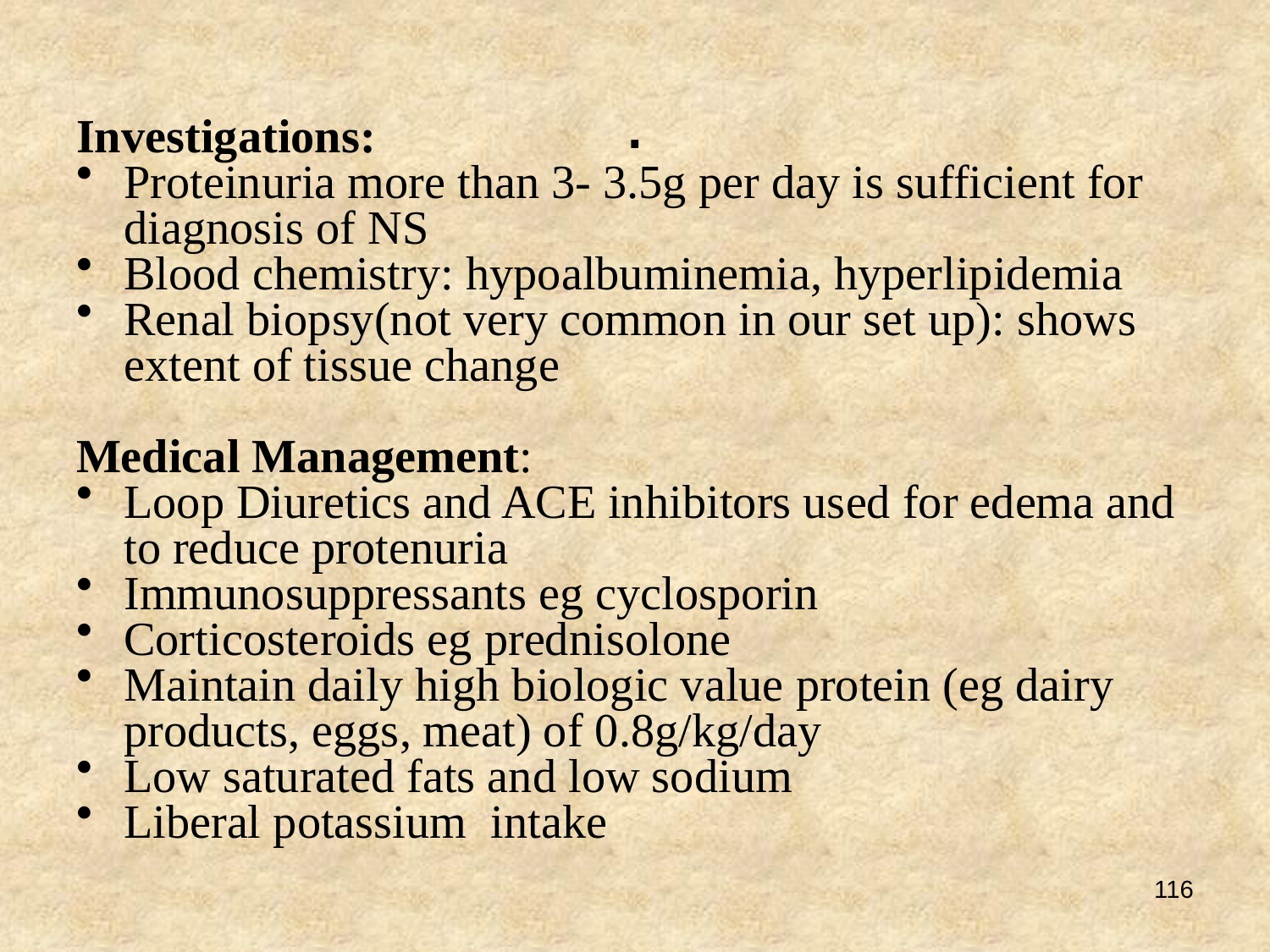

# .

Investigations:
Proteinuria more than 3- 3.5g per day is sufficient for diagnosis of NS
Blood chemistry: hypoalbuminemia, hyperlipidemia
Renal biopsy(not very common in our set up): shows extent of tissue change

Medical Management:
Loop Diuretics and ACE inhibitors used for edema and to reduce protenuria
Immunosuppressants eg cyclosporin
Corticosteroids eg prednisolone
Maintain daily high biologic value protein (eg dairy products, eggs, meat) of 0.8g/kg/day
Low saturated fats and low sodium
Liberal potassium  intake

116